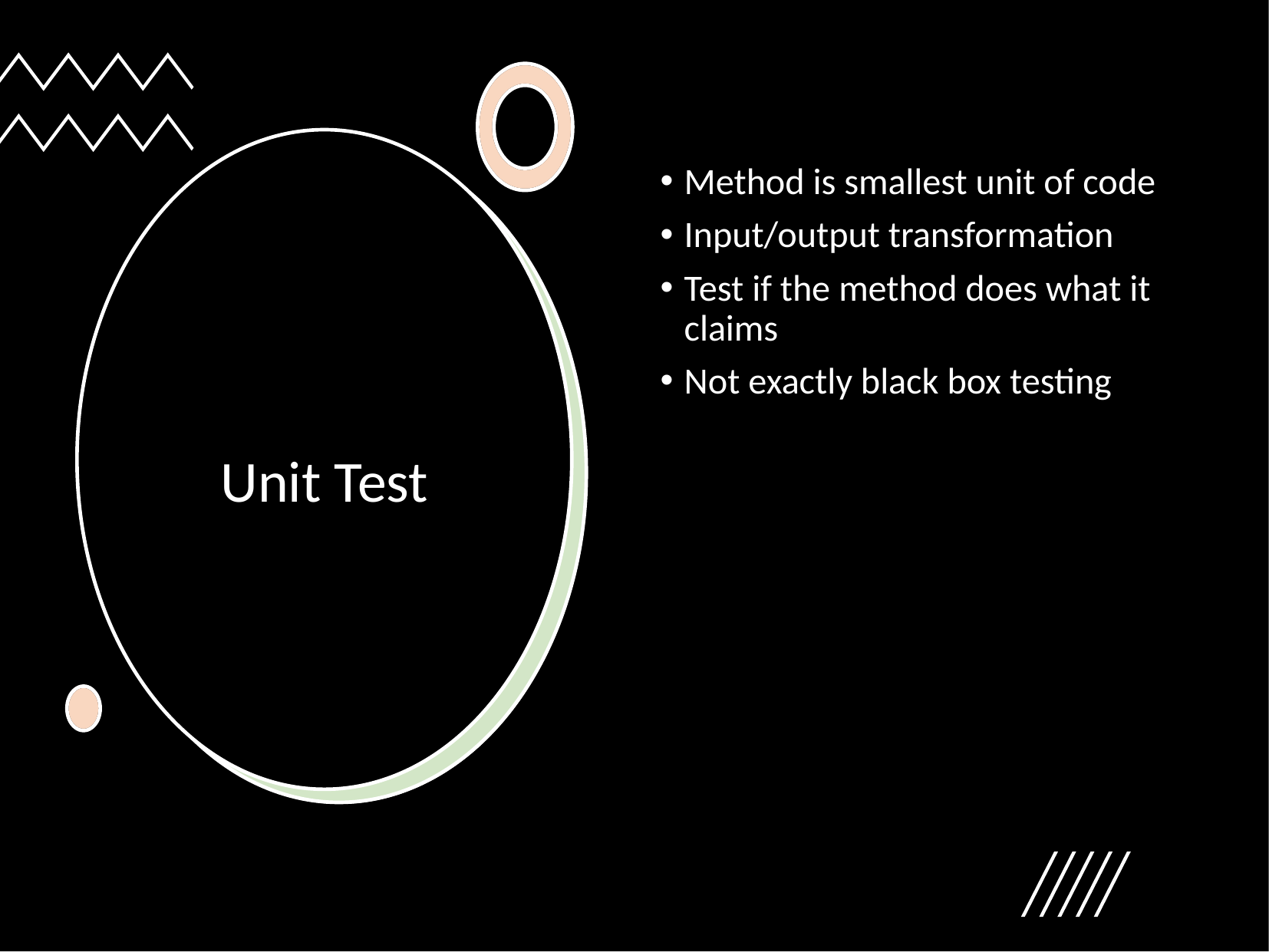

Method is smallest unit of code
Input/output transformation
Test if the method does what it claims
Not exactly black box testing
# Unit Test